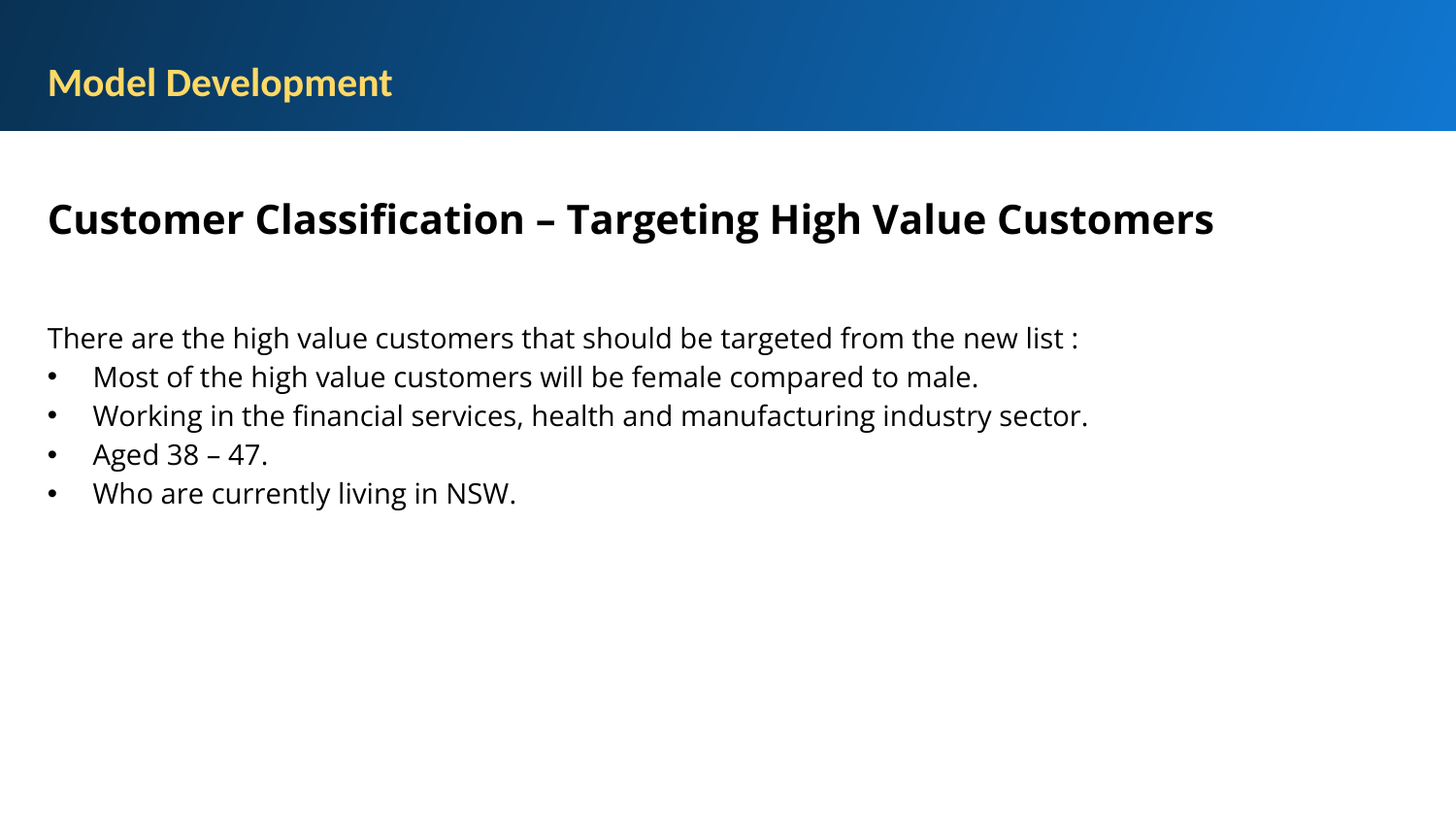

Model Development
Customer Classification – Targeting High Value Customers
There are the high value customers that should be targeted from the new list :
Most of the high value customers will be female compared to male.
Working in the financial services, health and manufacturing industry sector.
Aged 38 – 47.
Who are currently living in NSW.